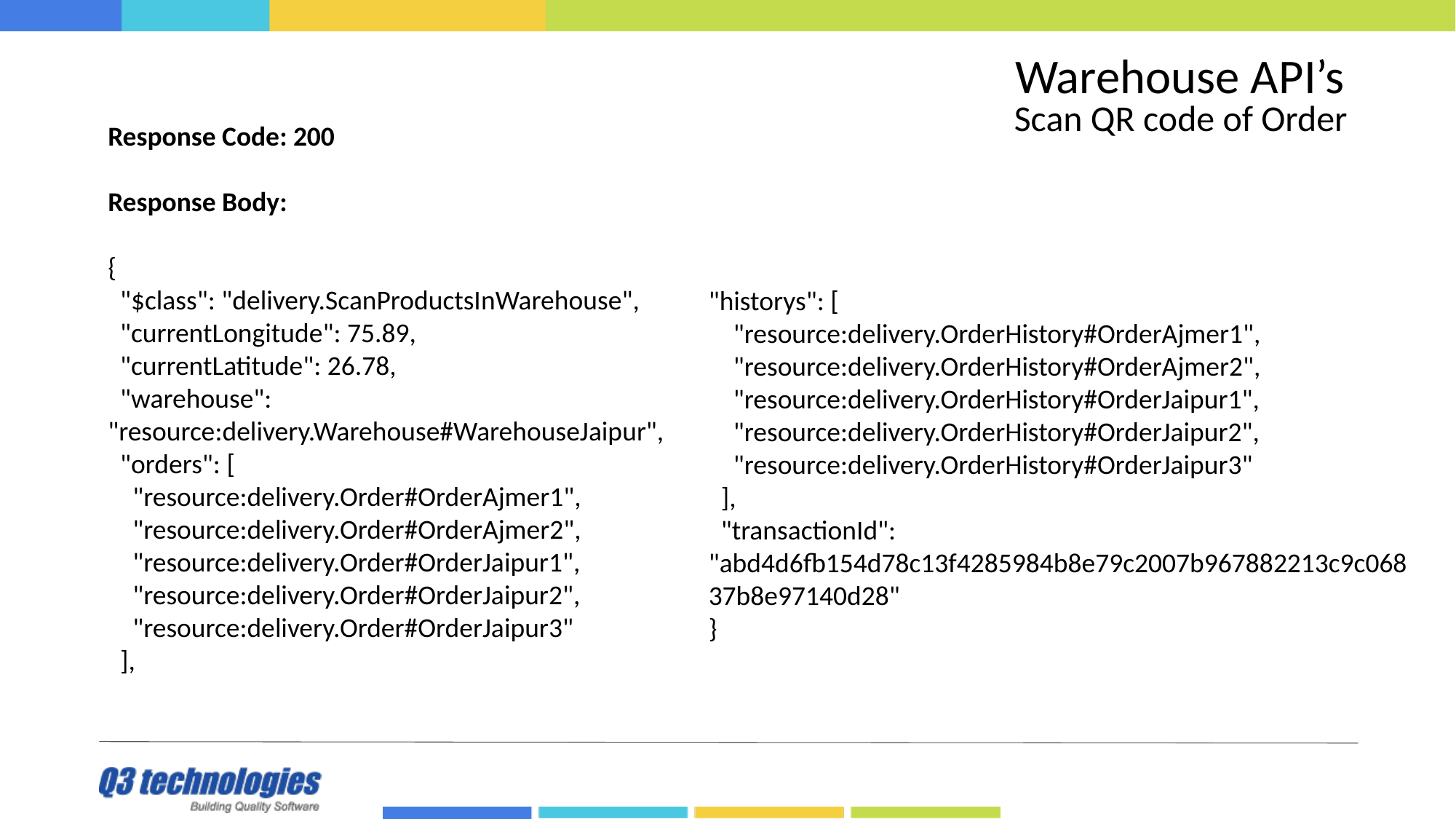

# Warehouse API’s
Scan QR code of Order
Response Code: 200
Response Body:
{
  "$class": "delivery.ScanProductsInWarehouse",
  "currentLongitude": 75.89,
  "currentLatitude": 26.78,
  "warehouse": "resource:delivery.Warehouse#WarehouseJaipur",
  "orders": [
    "resource:delivery.Order#OrderAjmer1",
    "resource:delivery.Order#OrderAjmer2",
    "resource:delivery.Order#OrderJaipur1",
    "resource:delivery.Order#OrderJaipur2",
    "resource:delivery.Order#OrderJaipur3"
  ],

"historys": [
    "resource:delivery.OrderHistory#OrderAjmer1",
    "resource:delivery.OrderHistory#OrderAjmer2",
    "resource:delivery.OrderHistory#OrderJaipur1",
    "resource:delivery.OrderHistory#OrderJaipur2",
    "resource:delivery.OrderHistory#OrderJaipur3"
  ],
  "transactionId": "abd4d6fb154d78c13f4285984b8e79c2007b967882213c9c06837b8e97140d28"
}